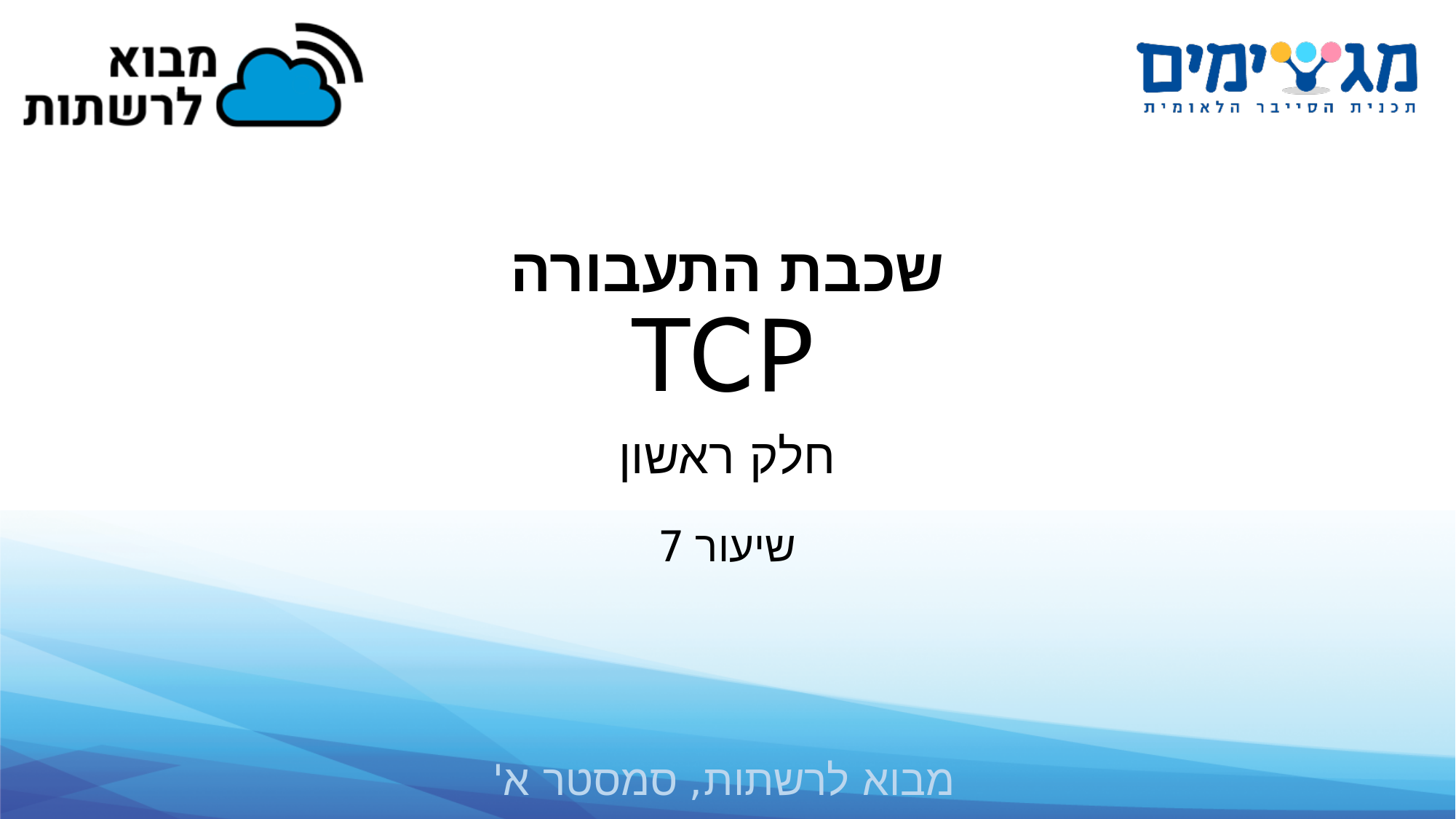

# שכבת התעבורה TCP

חלק ראשון
שיעור 7
מבוא לרשתות, סמסטר א'